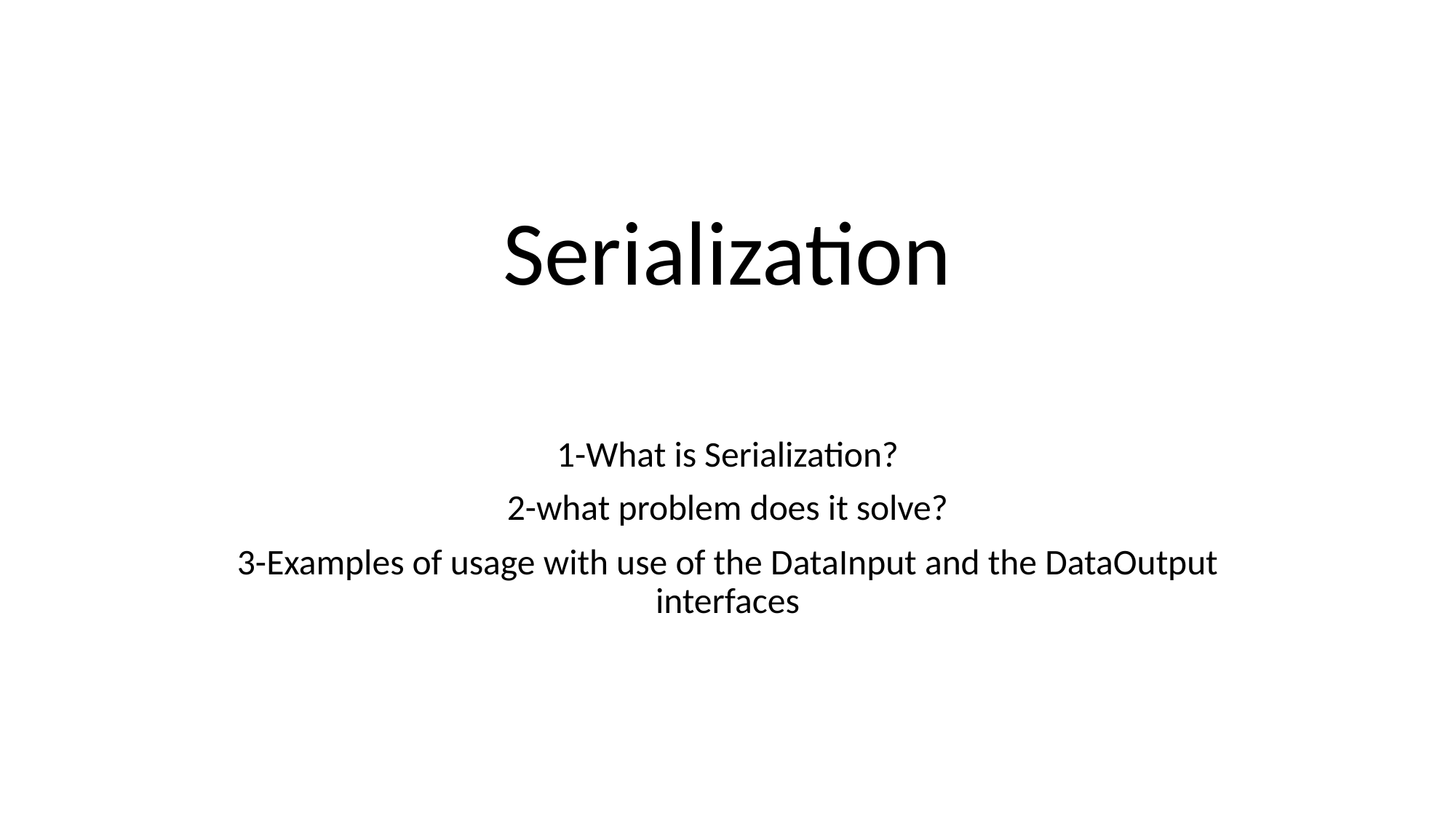

# Serialization
1-What is Serialization?
2-what problem does it solve?
3-Examples of usage with use of the DataInput and the DataOutput interfaces